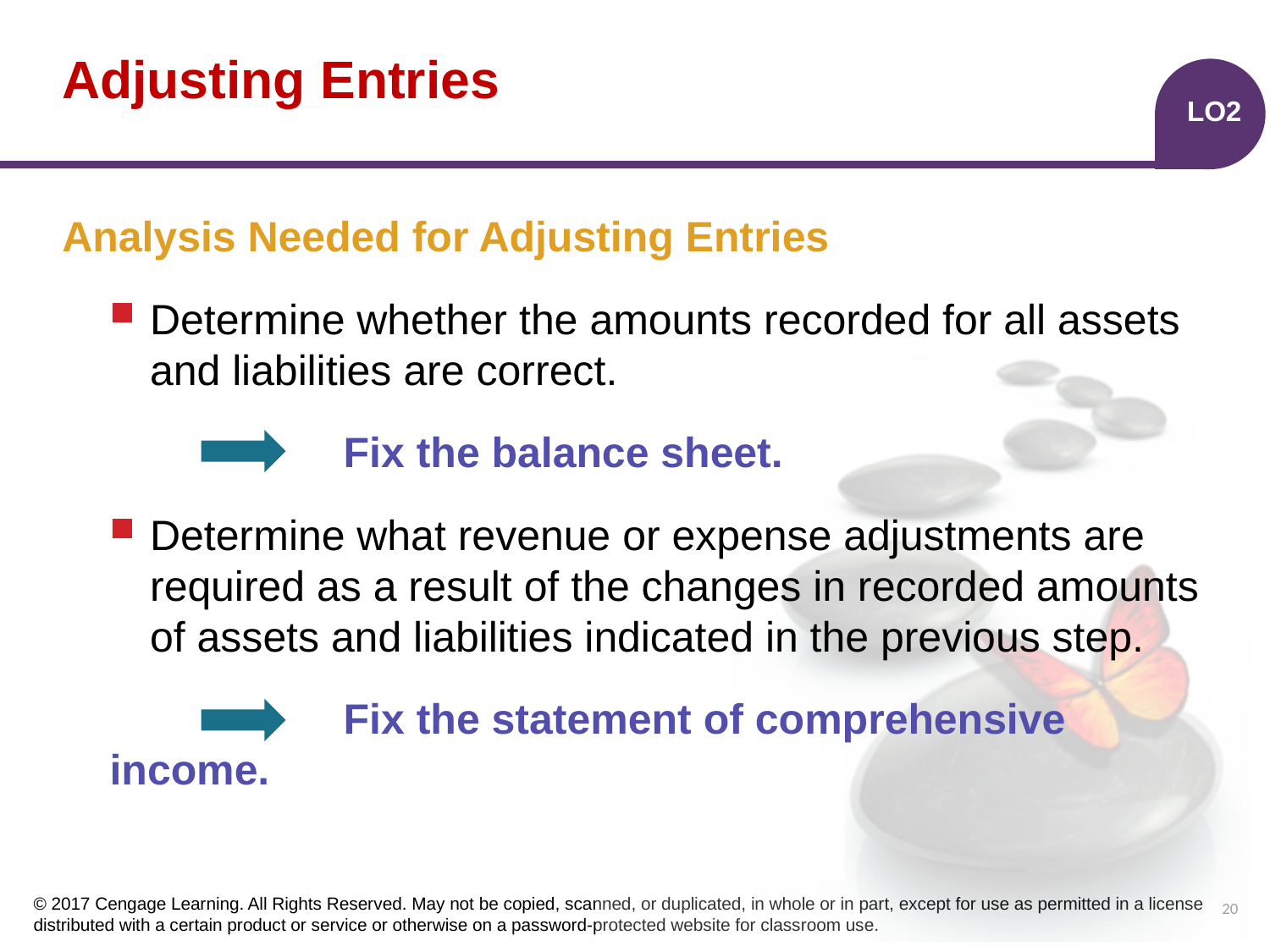

# Adjusting Entries
LO2
Analysis Needed for Adjusting Entries
Determine whether the amounts recorded for all assets and liabilities are correct.
	         Fix the balance sheet.
Determine what revenue or expense adjustments are required as a result of the changes in recorded amounts of assets and liabilities indicated in the previous step.
 	         Fix the statement of comprehensive income.

20